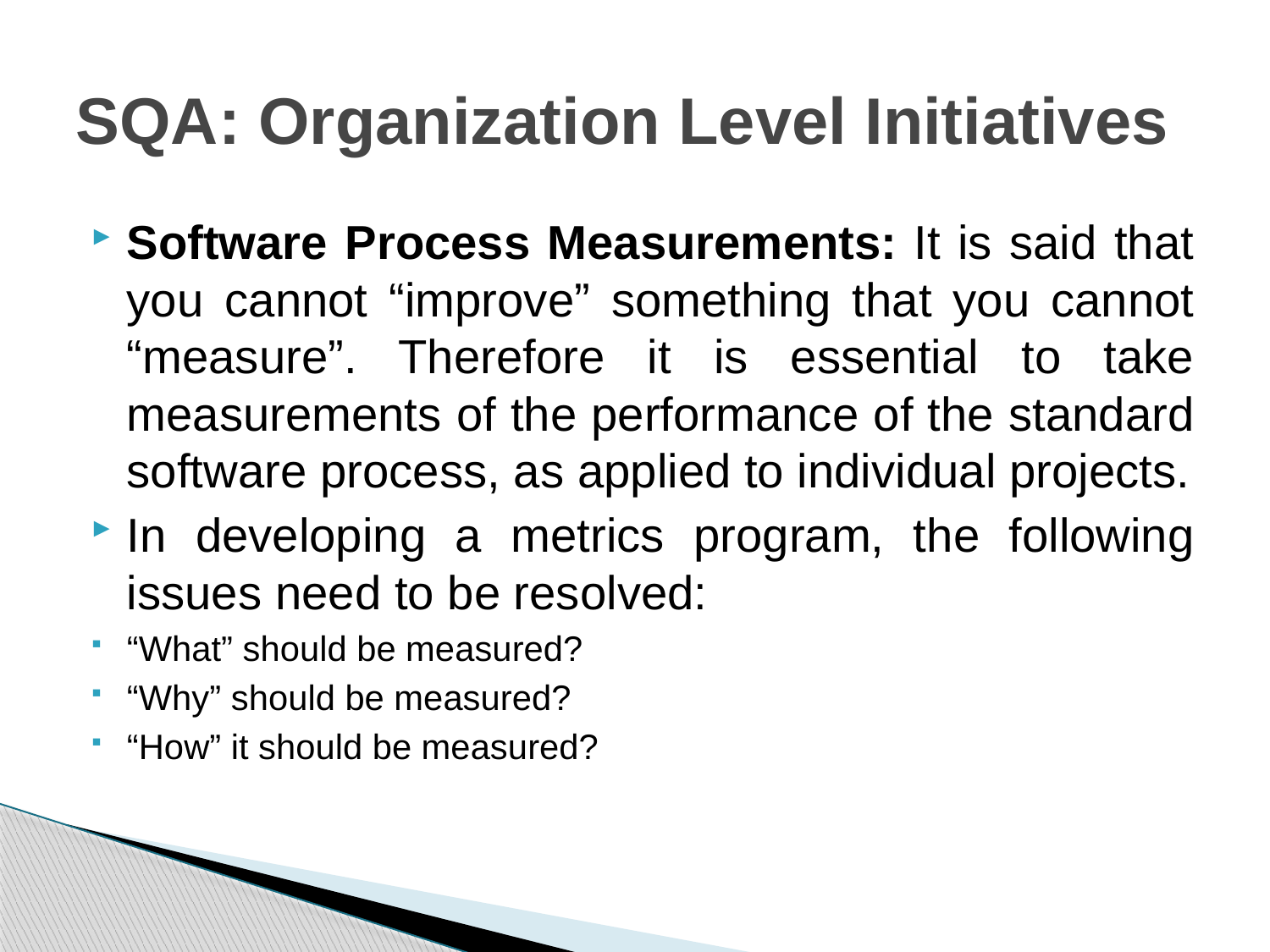

# SQA: Organization Level Initiatives
Software Process Measurements: It is said that you cannot “improve” something that you cannot “measure”. Therefore it is essential to take measurements of the performance of the standard software process, as applied to individual projects.
In developing a metrics program, the following issues need to be resolved:
“What” should be measured?
“Why” should be measured?
“How” it should be measured?